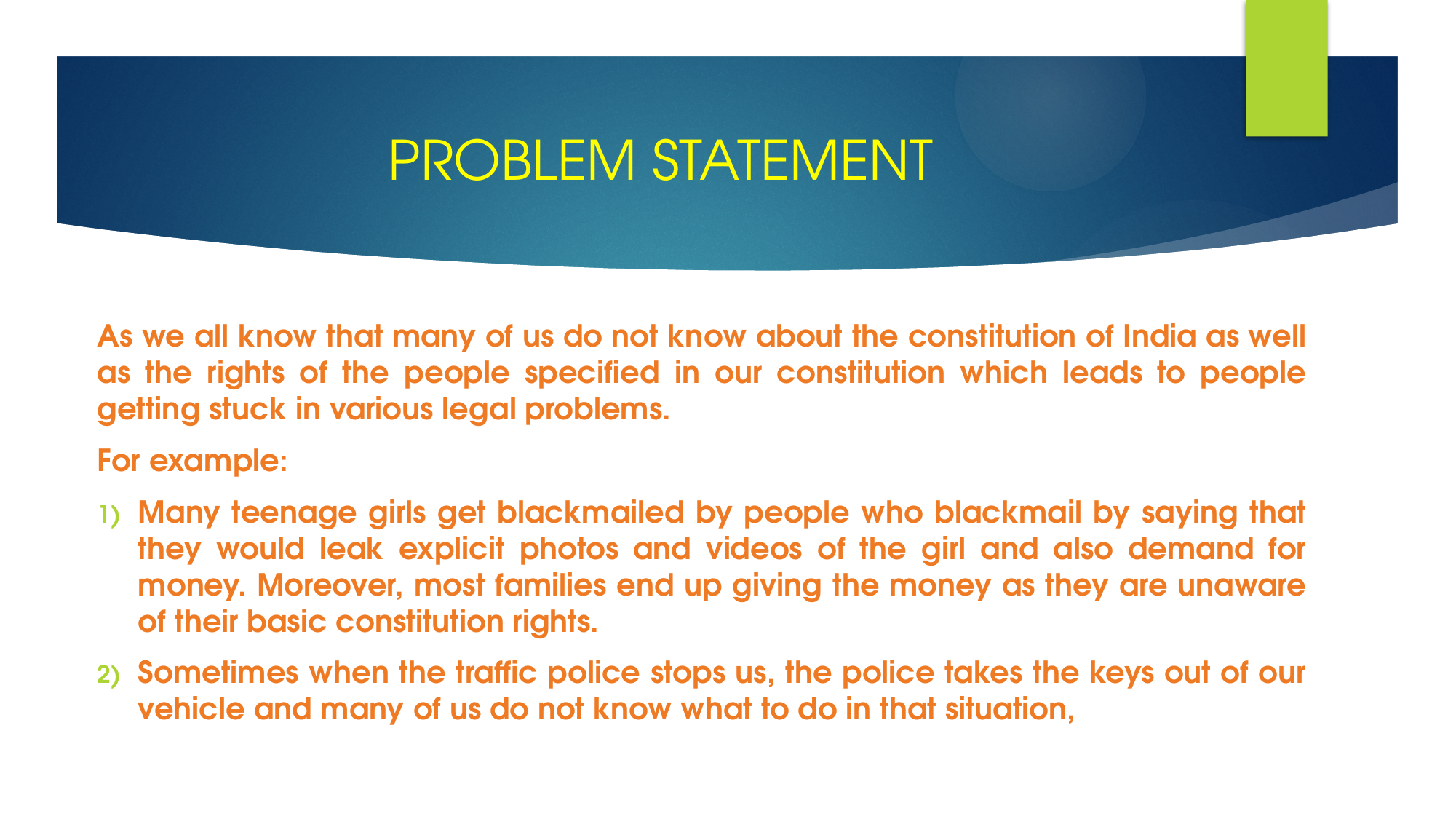

# PROBLEM STATEMENT
As we all know that many of us do not know about the constitution of India as well as the rights of the people specified in our constitution which leads to people getting stuck in various legal problems.
For example:
Many teenage girls get blackmailed by people who blackmail by saying that they would leak explicit photos and videos of the girl and also demand for money. Moreover, most families end up giving the money as they are unaware of their basic constitution rights.
Sometimes when the traffic police stops us, the police takes the keys out of our vehicle and many of us do not know what to do in that situation,